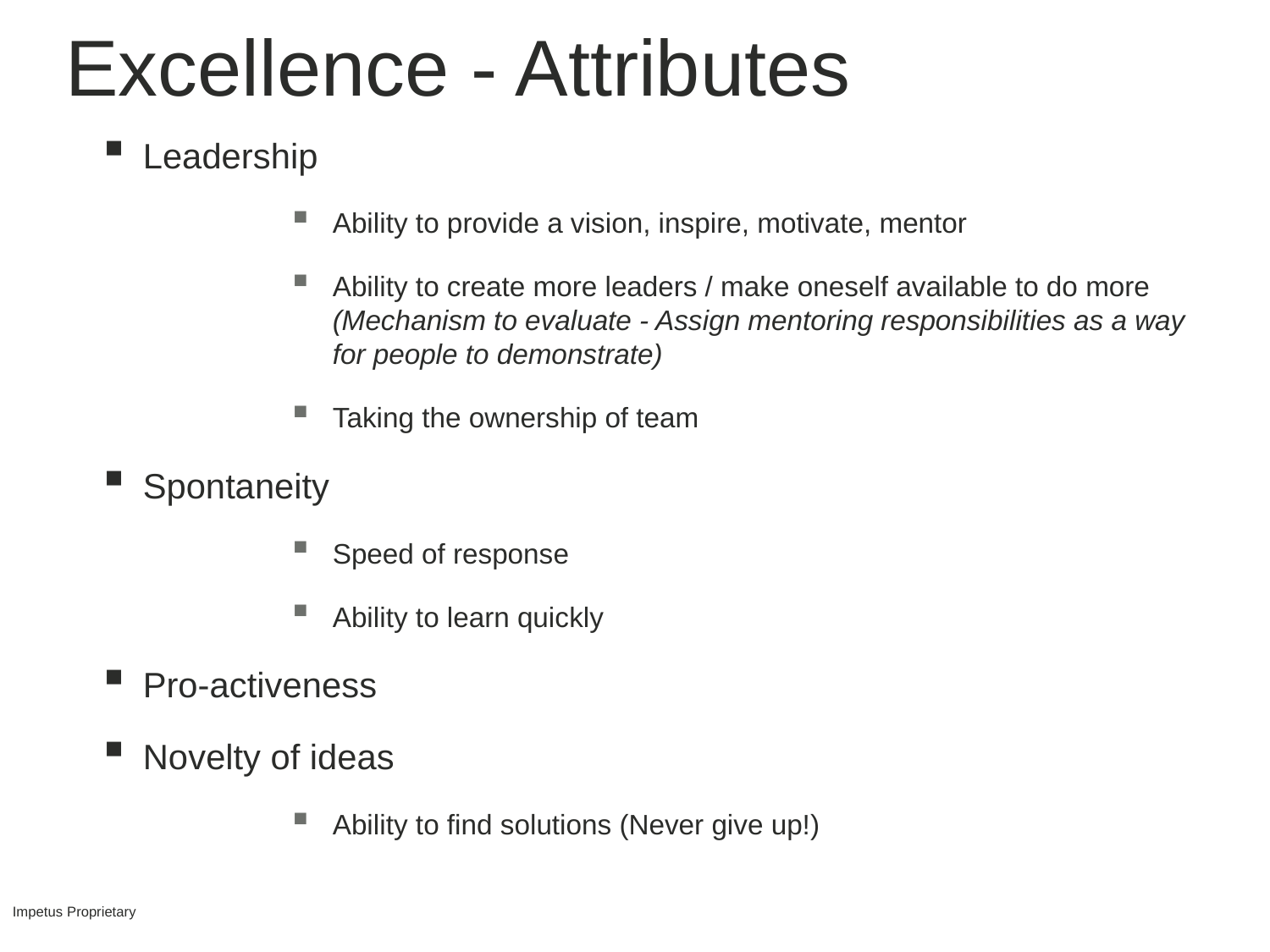

# Excellence - Attributes
Leadership
Ability to provide a vision, inspire, motivate, mentor
Ability to create more leaders / make oneself available to do more (Mechanism to evaluate - Assign mentoring responsibilities as a way for people to demonstrate)
Taking the ownership of team
Spontaneity
Speed of response
Ability to learn quickly
Pro-activeness
Novelty of ideas
Ability to find solutions (Never give up!)

Impetus Proprietary